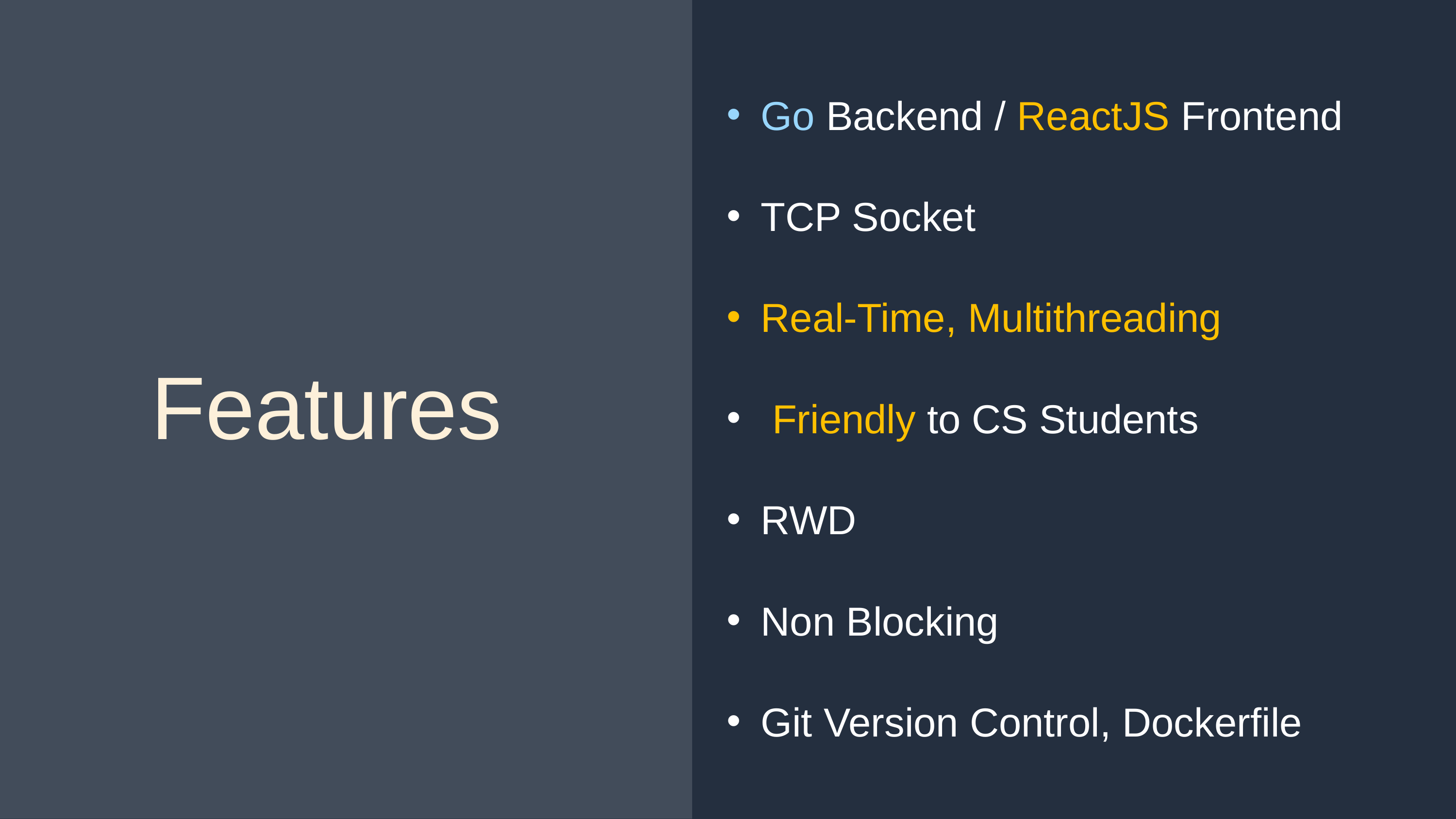

Go Backend / ReactJS Frontend
TCP Socket
Real-Time, Multithreading
 Friendly to CS Students
RWD
Non Blocking
Git Version Control, Dockerfile
Features